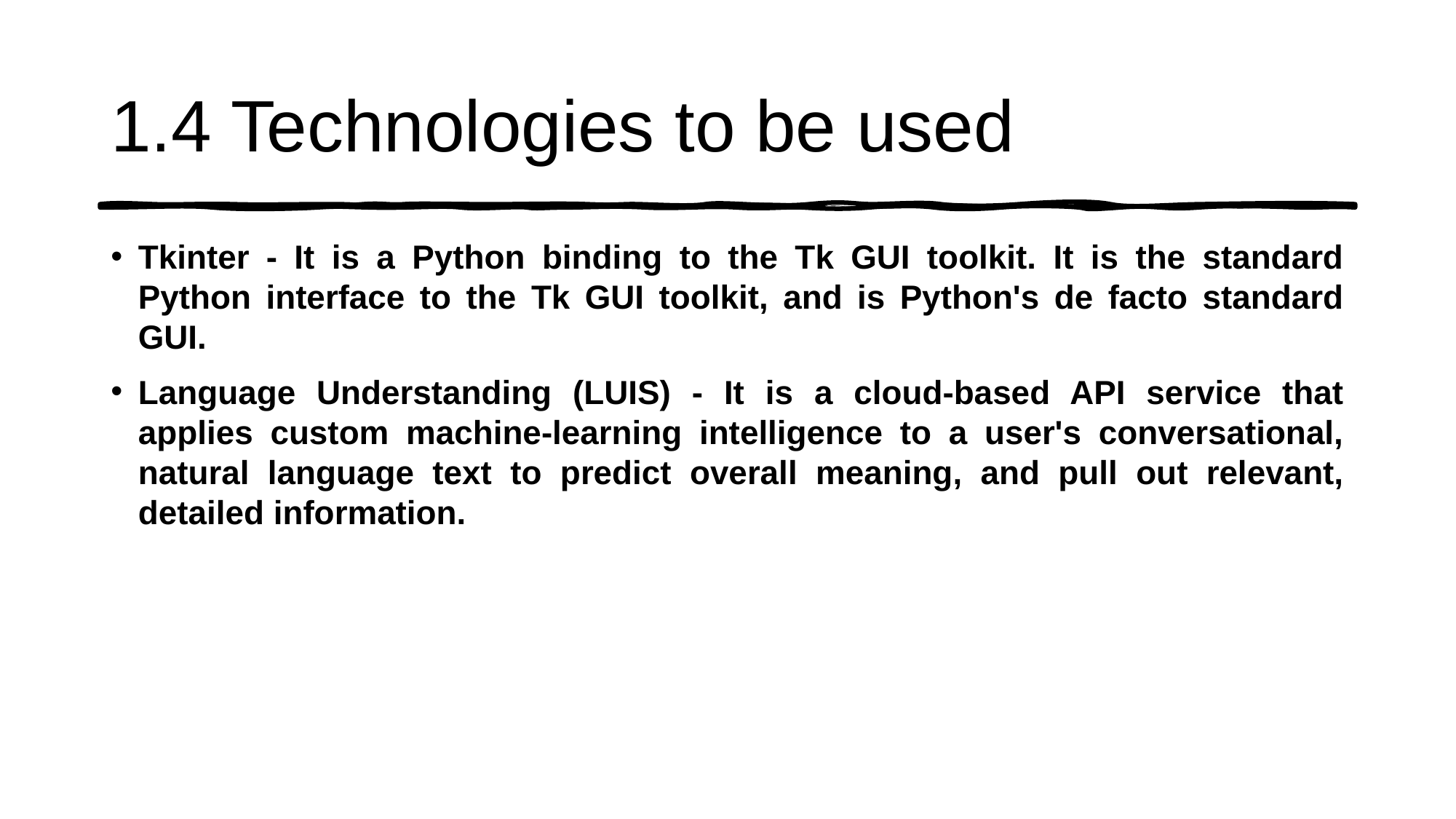

# 1.4 Technologies to be used
Tkinter - It is a Python binding to the Tk GUI toolkit. It is the standard Python interface to the Tk GUI toolkit, and is Python's de facto standard GUI.
Language Understanding (LUIS) - It is a cloud-based API service that applies custom machine-learning intelligence to a user's conversational, natural language text to predict overall meaning, and pull out relevant, detailed information.